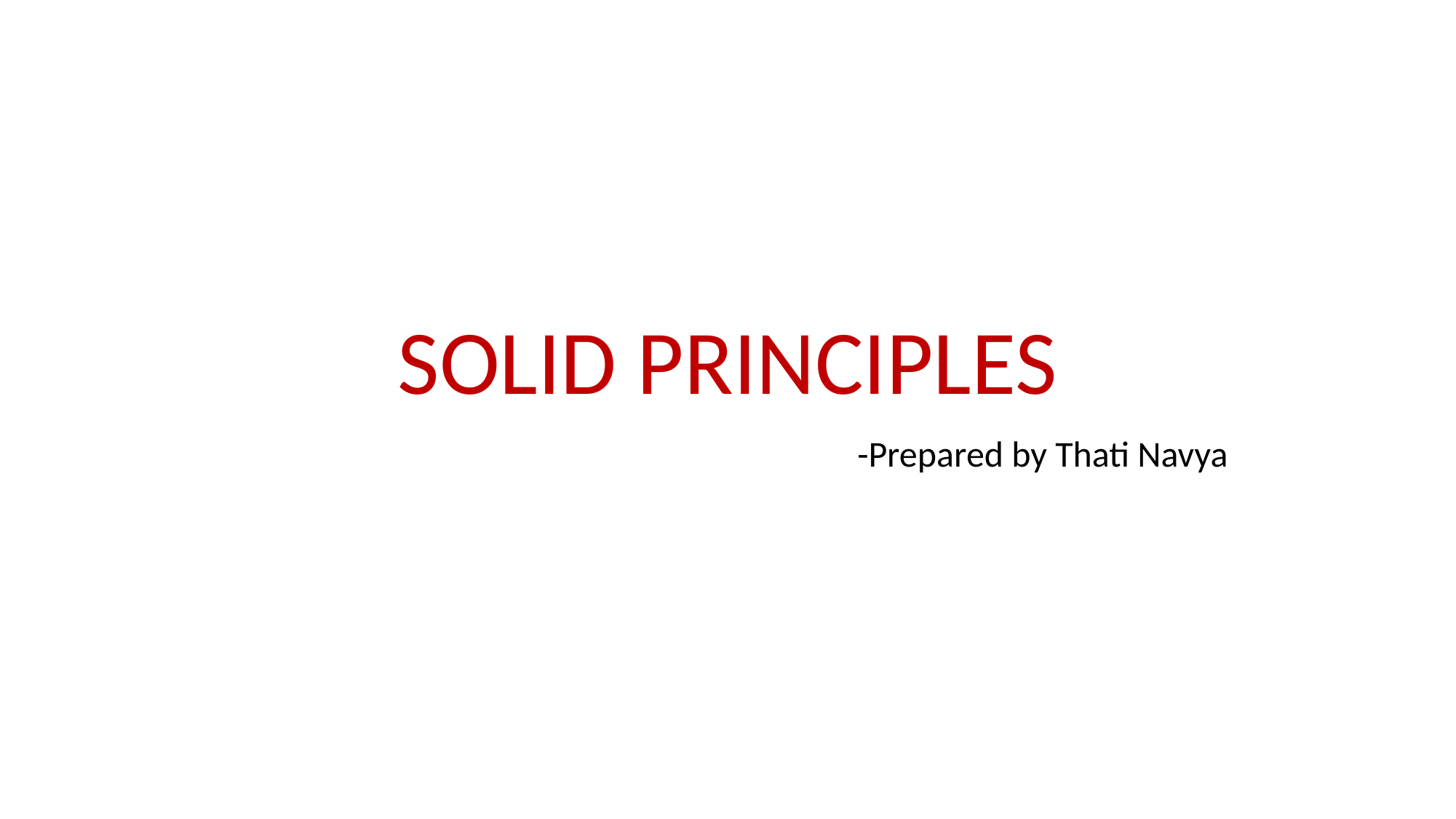

# SOLID PRINCIPLES
                                                                             -Prepared by Thati Navya